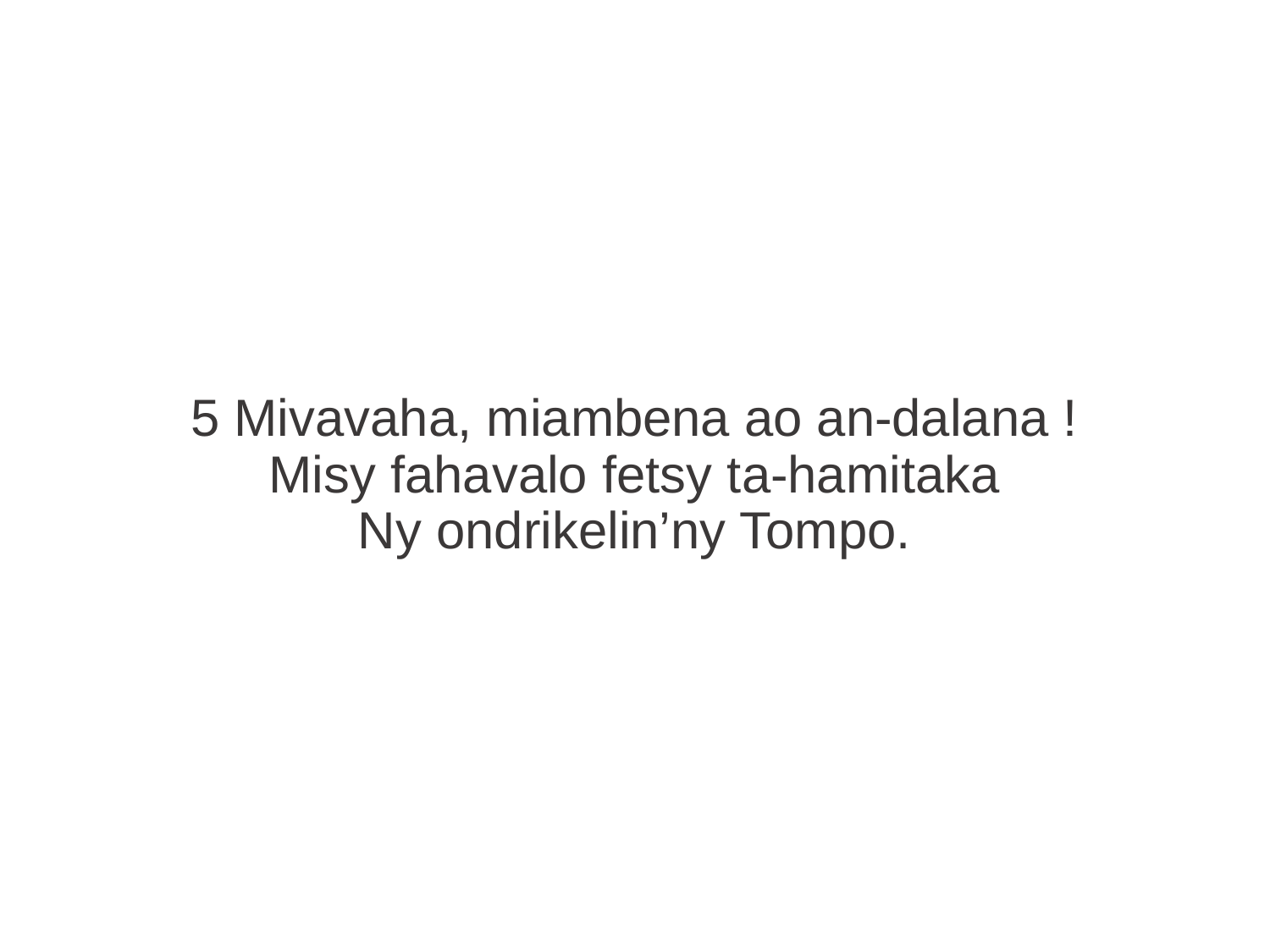

5 Mivavaha, miambena ao an-dalana !
Misy fahavalo fetsy ta-hamitaka
Ny ondrikelin’ny Tompo.